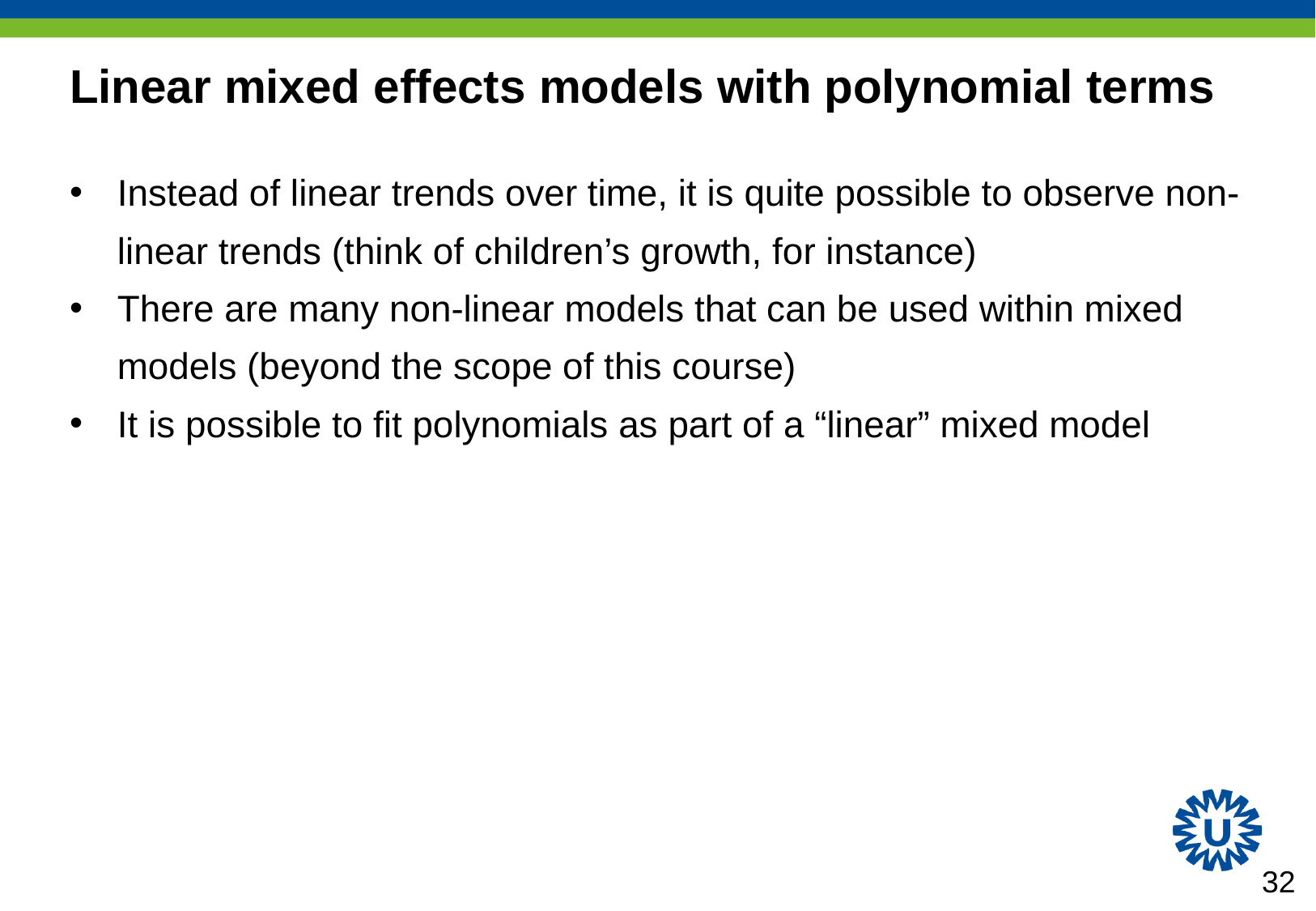

# Linear mixed effects models with polynomial terms
Instead of linear trends over time, it is quite possible to observe non-linear trends (think of children’s growth, for instance)
There are many non-linear models that can be used within mixed models (beyond the scope of this course)
It is possible to fit polynomials as part of a “linear” mixed model
32